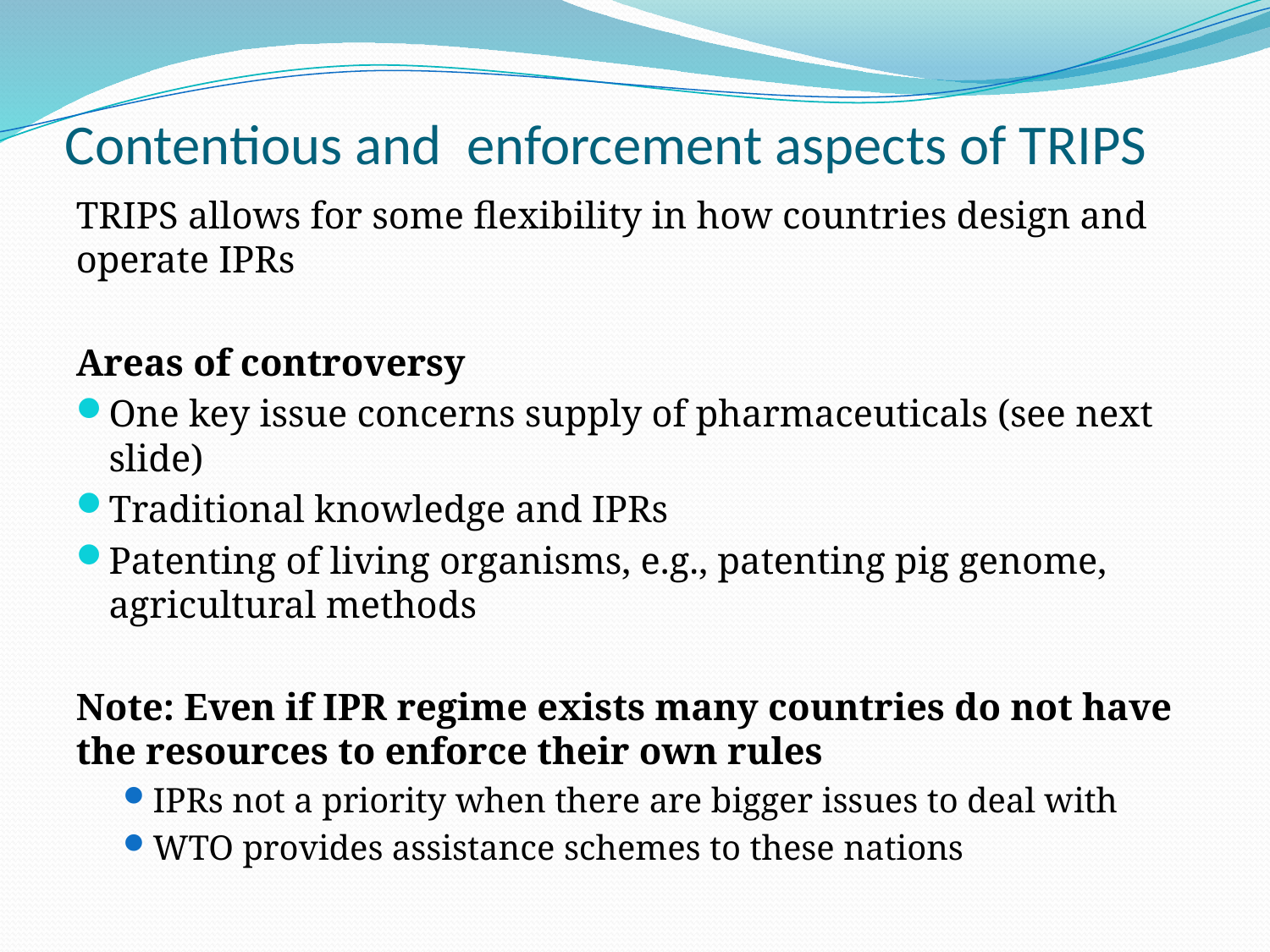

# Contentious and  enforcement aspects of TRIPS
TRIPS allows for some flexibility in how countries design and operate IPRs

Areas of controversy
One key issue concerns supply of pharmaceuticals (see next slide)
Traditional knowledge and IPRs
Patenting of living organisms, e.g., patenting pig genome, agricultural methods

Note: Even if IPR regime exists many countries do not have the resources to enforce their own rules
IPRs not a priority when there are bigger issues to deal with
WTO provides assistance schemes to these nations